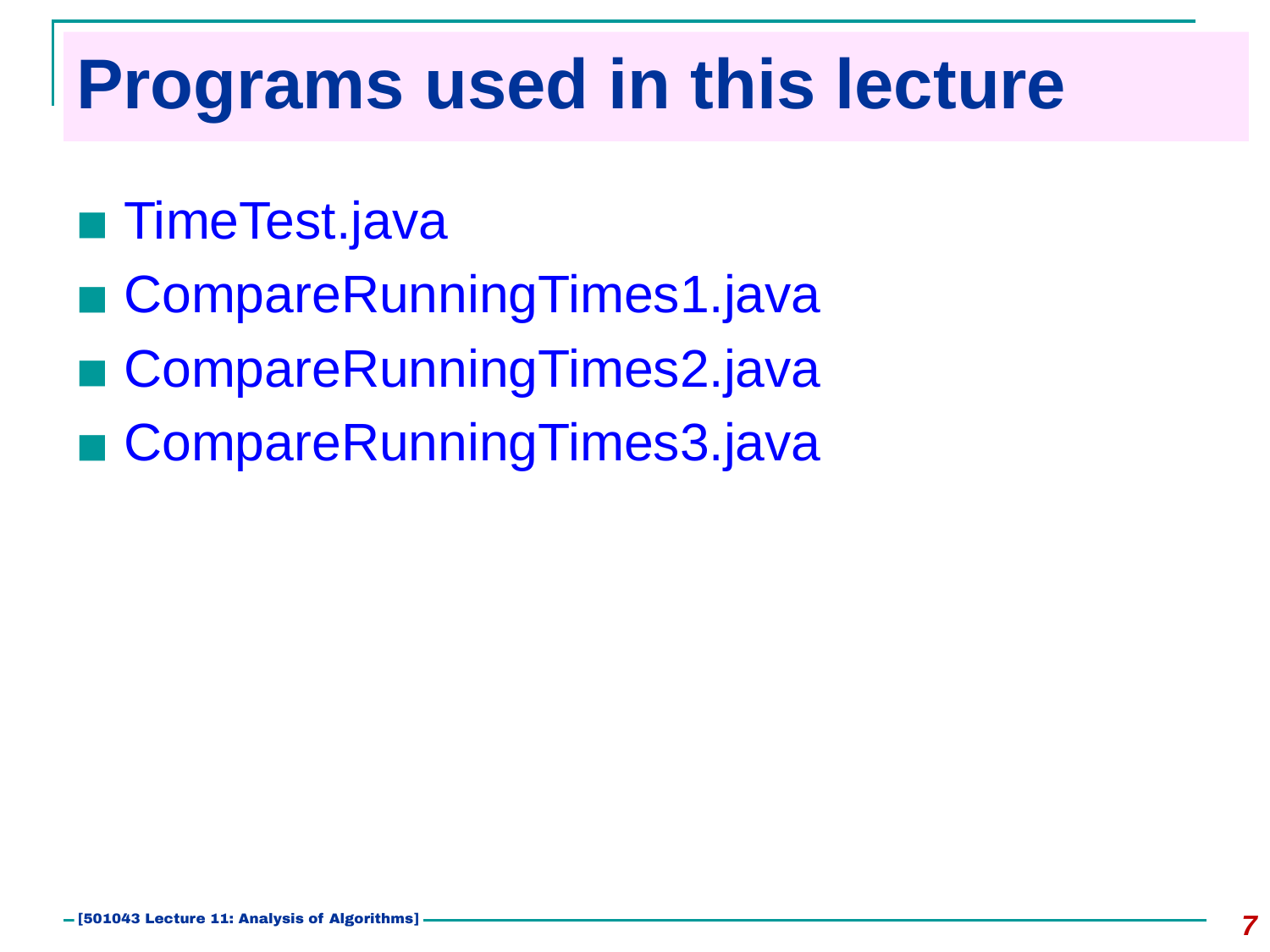

# Programs used in this lecture
TimeTest.java
CompareRunningTimes1.java
CompareRunningTimes2.java
CompareRunningTimes3.java

7
[501043 Lecture 11: Analysis of Algorithms]